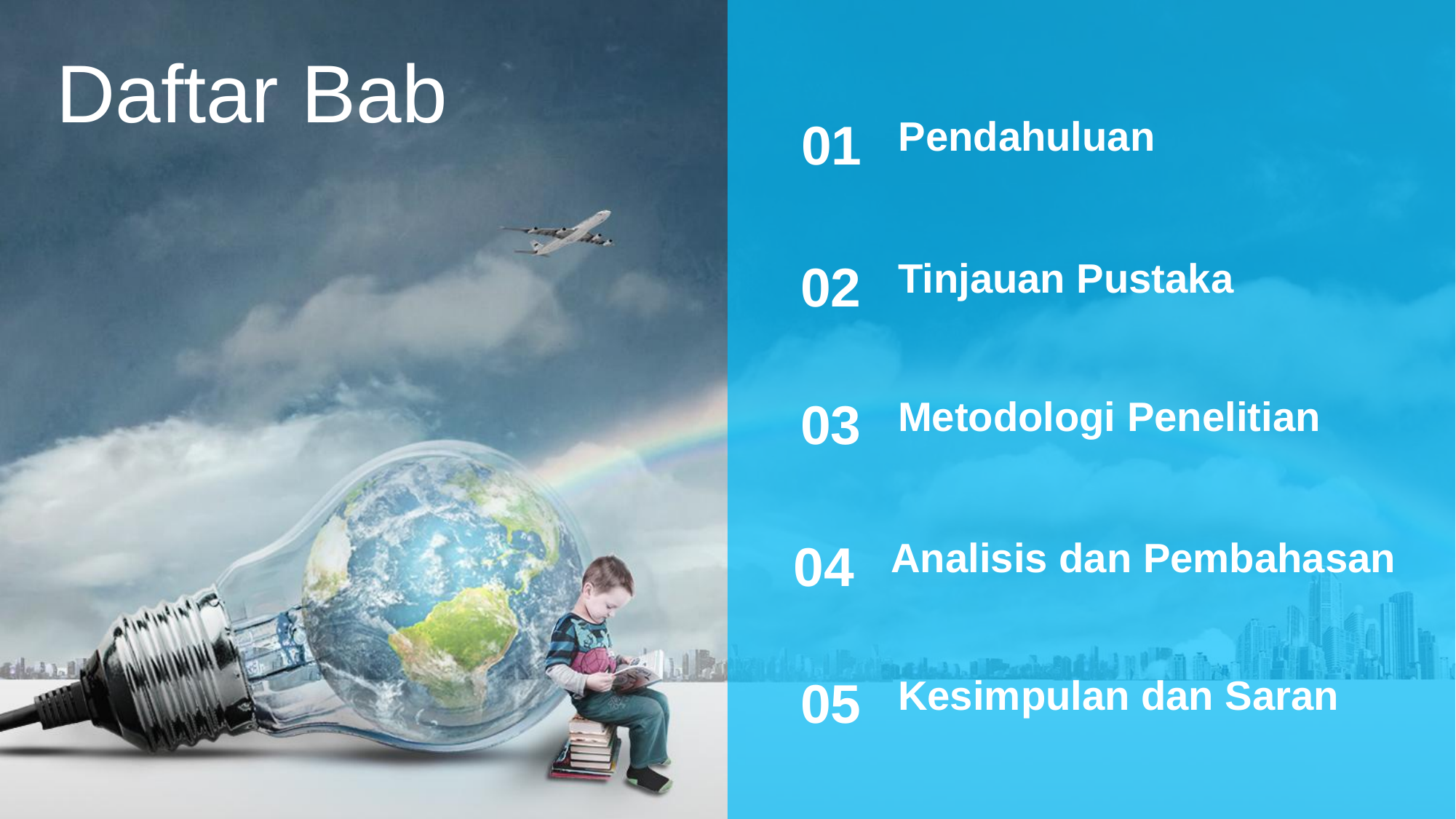

Daftar Bab
01
Pendahuluan
02
Tinjauan Pustaka
03
Metodologi Penelitian
04
Analisis dan Pembahasan
05
Kesimpulan dan Saran